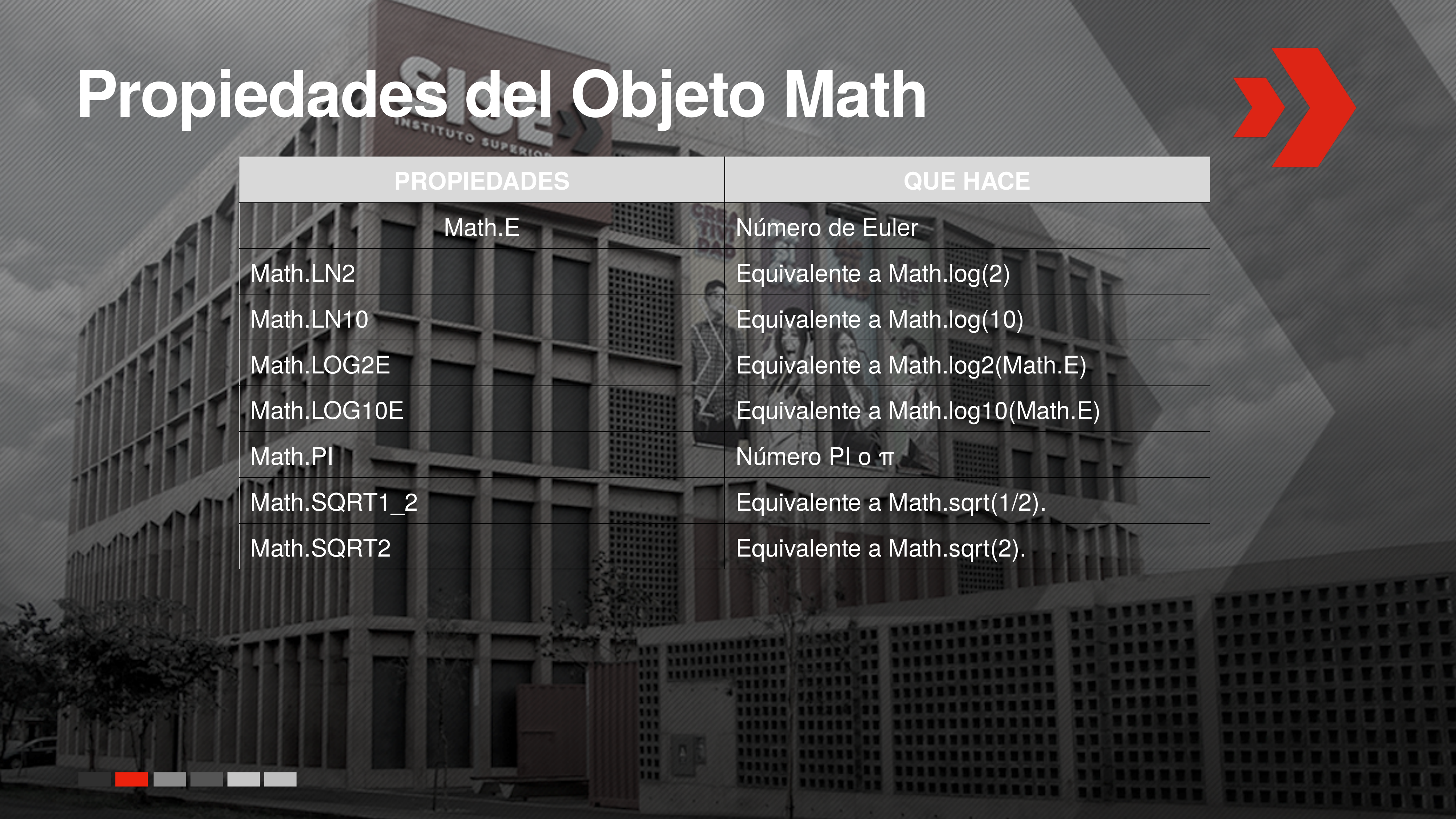

# Propiedades del Objeto Math
| PROPIEDADES | QUE HACE |
| --- | --- |
| Math.E | Número de Euler |
| Math.LN2 | Equivalente a Math.log(2) |
| Math.LN10 | Equivalente a Math.log(10) |
| Math.LOG2E | Equivalente a Math.log2(Math.E) |
| Math.LOG10E | Equivalente a Math.log10(Math.E) |
| Math.PI | Número PI o π |
| Math.SQRT1\_2 | Equivalente a Math.sqrt(1/2). |
| Math.SQRT2 | Equivalente a Math.sqrt(2). |